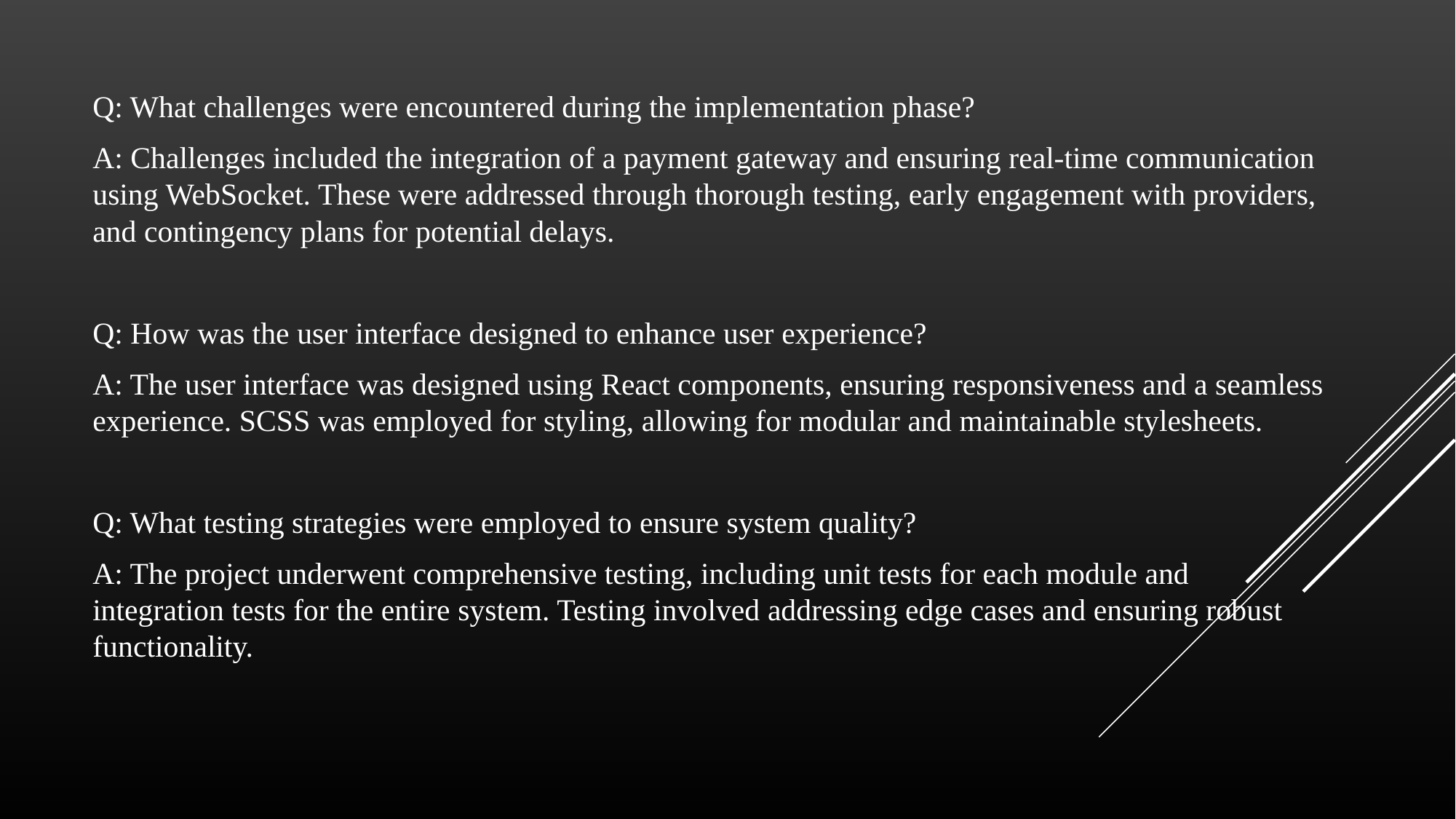

Q: What challenges were encountered during the implementation phase?
A: Challenges included the integration of a payment gateway and ensuring real-time communication using WebSocket. These were addressed through thorough testing, early engagement with providers, and contingency plans for potential delays.

Q: How was the user interface designed to enhance user experience?
A: The user interface was designed using React components, ensuring responsiveness and a seamless experience. SCSS was employed for styling, allowing for modular and maintainable stylesheets.

Q: What testing strategies were employed to ensure system quality?
A: The project underwent comprehensive testing, including unit tests for each module and integration tests for the entire system. Testing involved addressing edge cases and ensuring robust functionality.